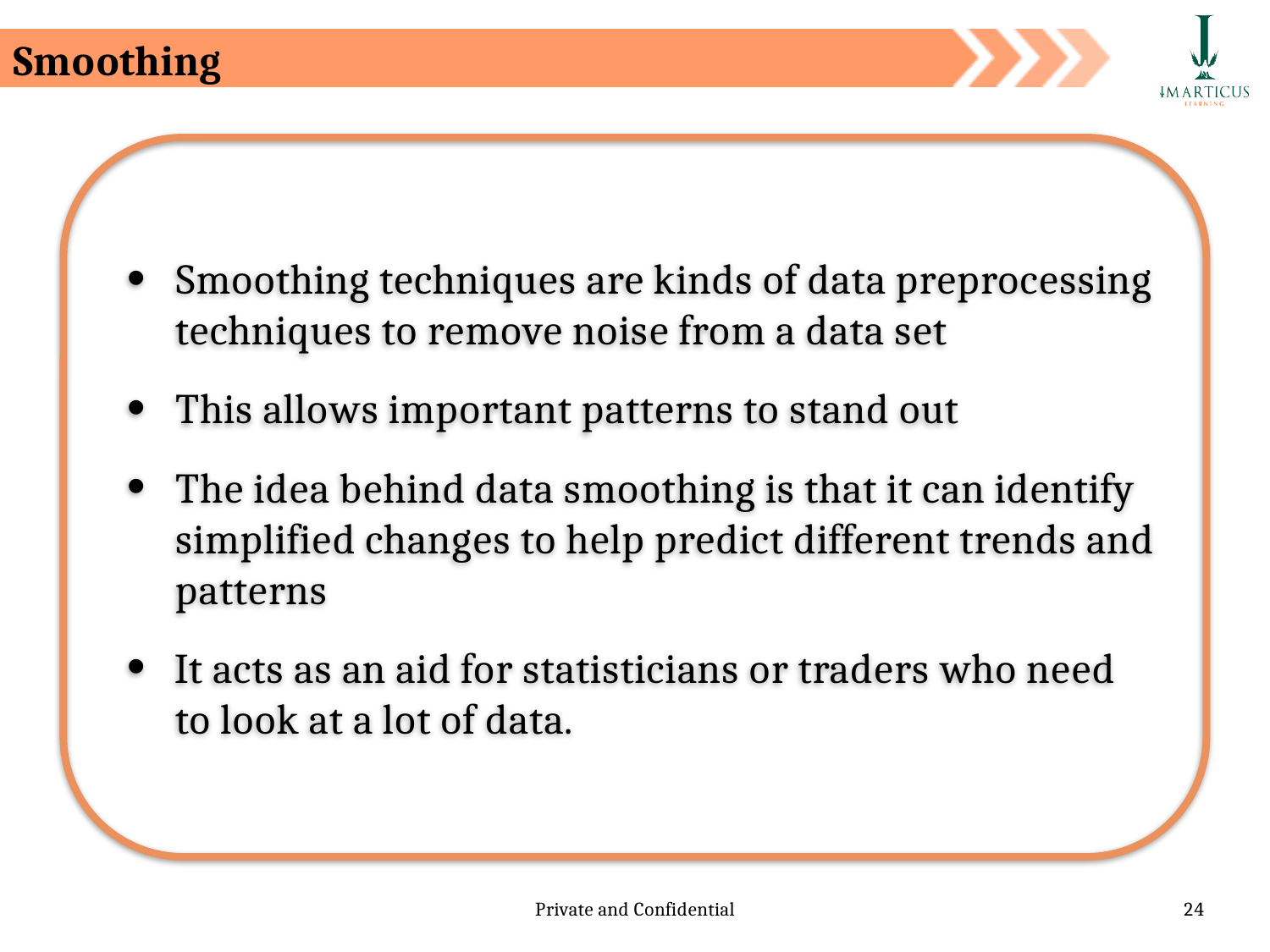

Smoothing
Smoothing techniques are kinds of data preprocessing techniques to remove noise from a data set
This allows important patterns to stand out
The idea behind data smoothing is that it can identify simplified changes to help predict different trends and patterns
It acts as an aid for statisticians or traders who need to look at a lot of data.